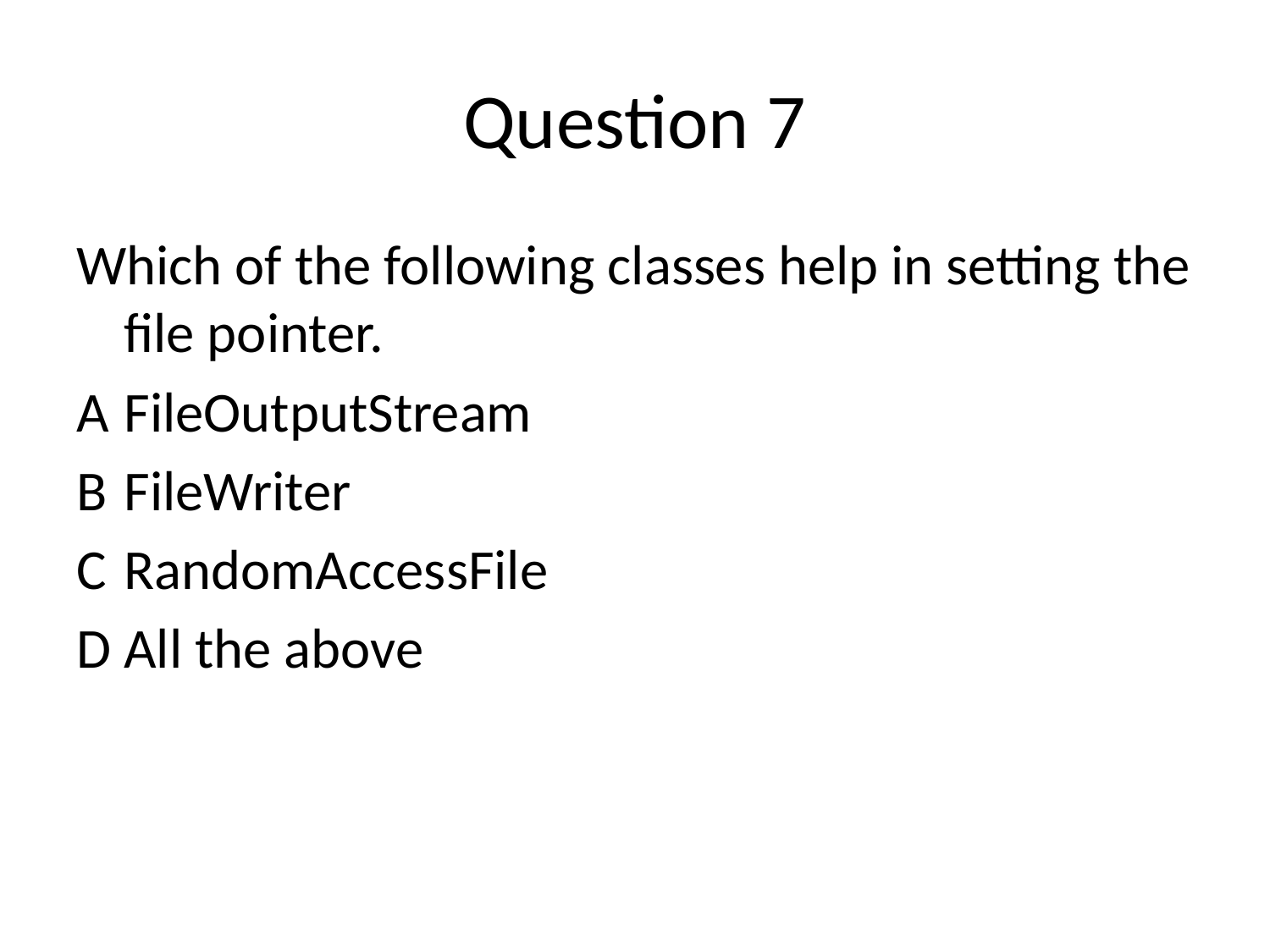

# Question 7
Which of the following classes help in setting the file pointer.
A	FileOutputStream
B	FileWriter
C	RandomAccessFile
D	All the above